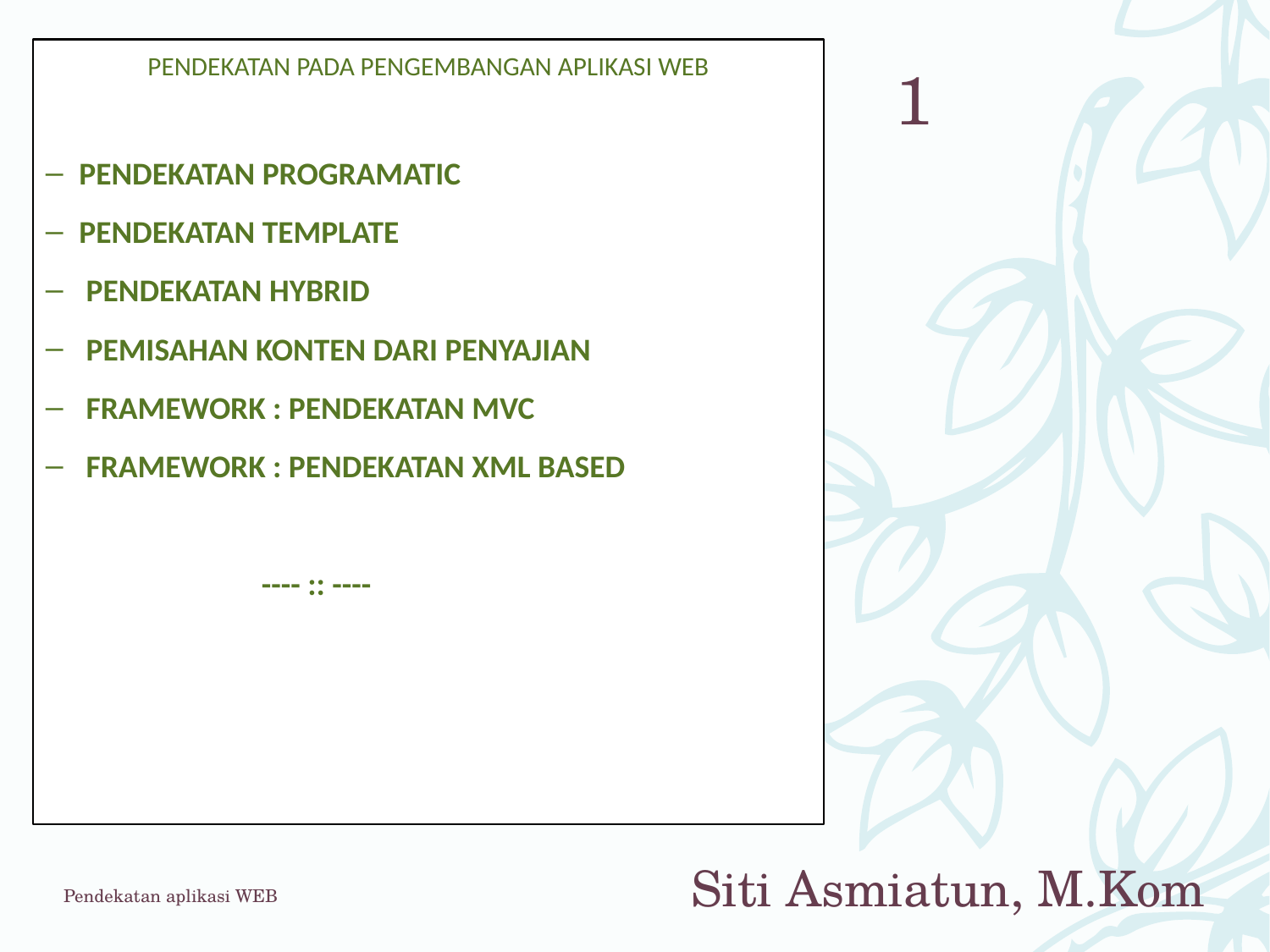

PENDEKATAN PADA PENGEMBANGAN APLIKASI WEB

PENDEKATAN PROGRAMATIC
PENDEKATAN TEMPLATE
 PENDEKATAN HYBRID
 PEMISAHAN KONTEN DARI PENYAJIAN
 FRAMEWORK : PENDEKATAN MVC
 FRAMEWORK : PENDEKATAN XML BASED

                              ---- :: ----

1
# Siti Asmiatun, M.Kom
Pendekatan aplikasi WEB